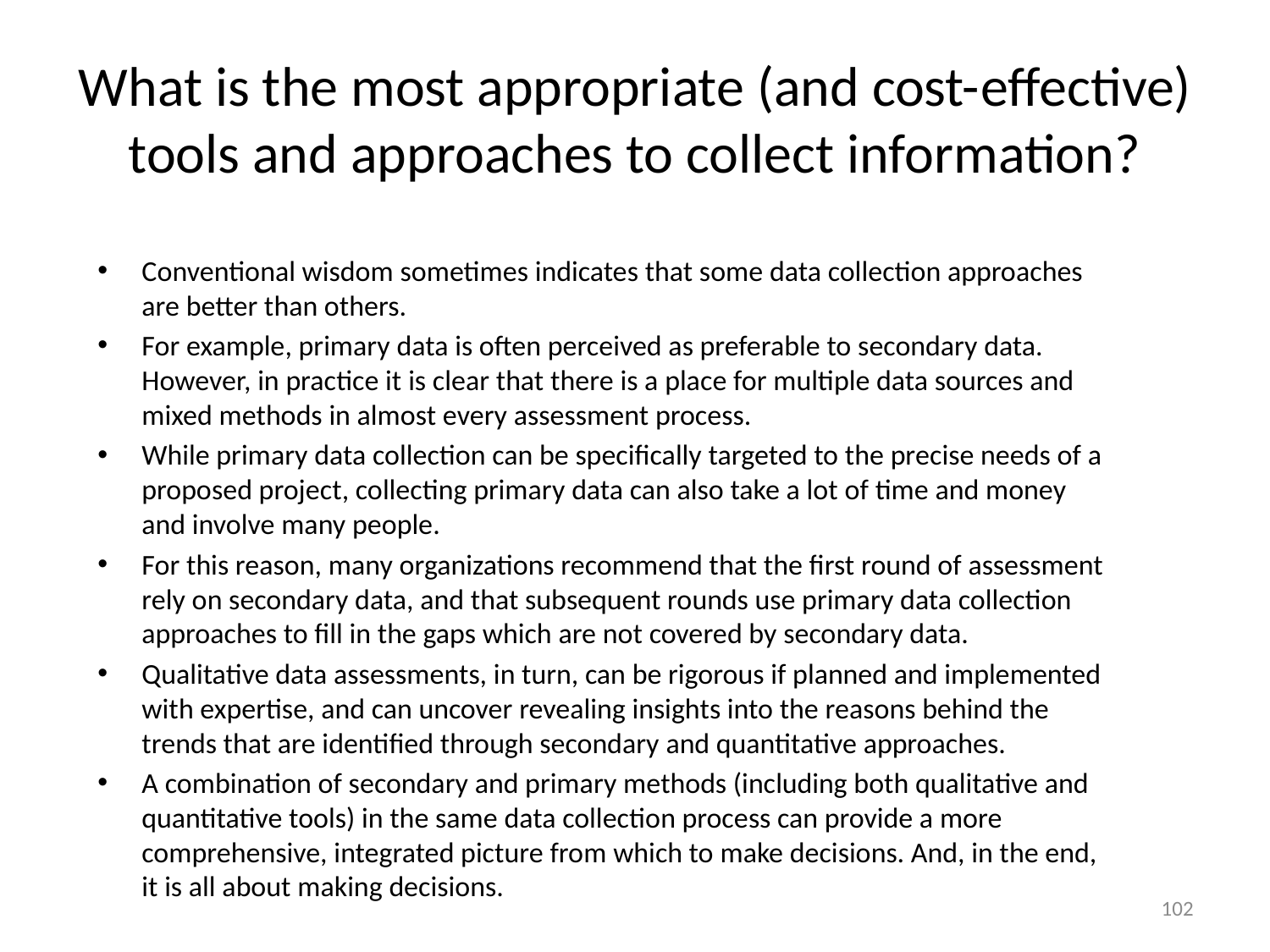

# What is the most appropriate (and cost-­effective) tools and approaches to collect information?
Conventional wisdom sometimes indicates that some data collection approaches are better than others.
For example, primary data is often perceived as preferable to secondary data. However, in practice it is clear that there is a place for multiple data sources and mixed methods in almost every assessment process.
While primary data collection can be specifically targeted to the precise needs of a proposed project, collecting primary data can also take a lot of time and money and involve many people.
For this reason, many organizations recommend that the first round of assessment rely on secondary data, and that subsequent rounds use primary data collection approaches to fill in the gaps which are not covered by secondary data.
Qualitative data assessments, in turn, can be rigorous if planned and implemented with expertise, and can uncover revealing insights into the reasons behind the trends that are identified through secondary and quantitative approaches.
A combination of secondary and primary methods (including both qualitative and quantitative tools) in the same data collection process can provide a more comprehensive, integrated picture from which to make decisions. And, in the end, it is all about making decisions.
102